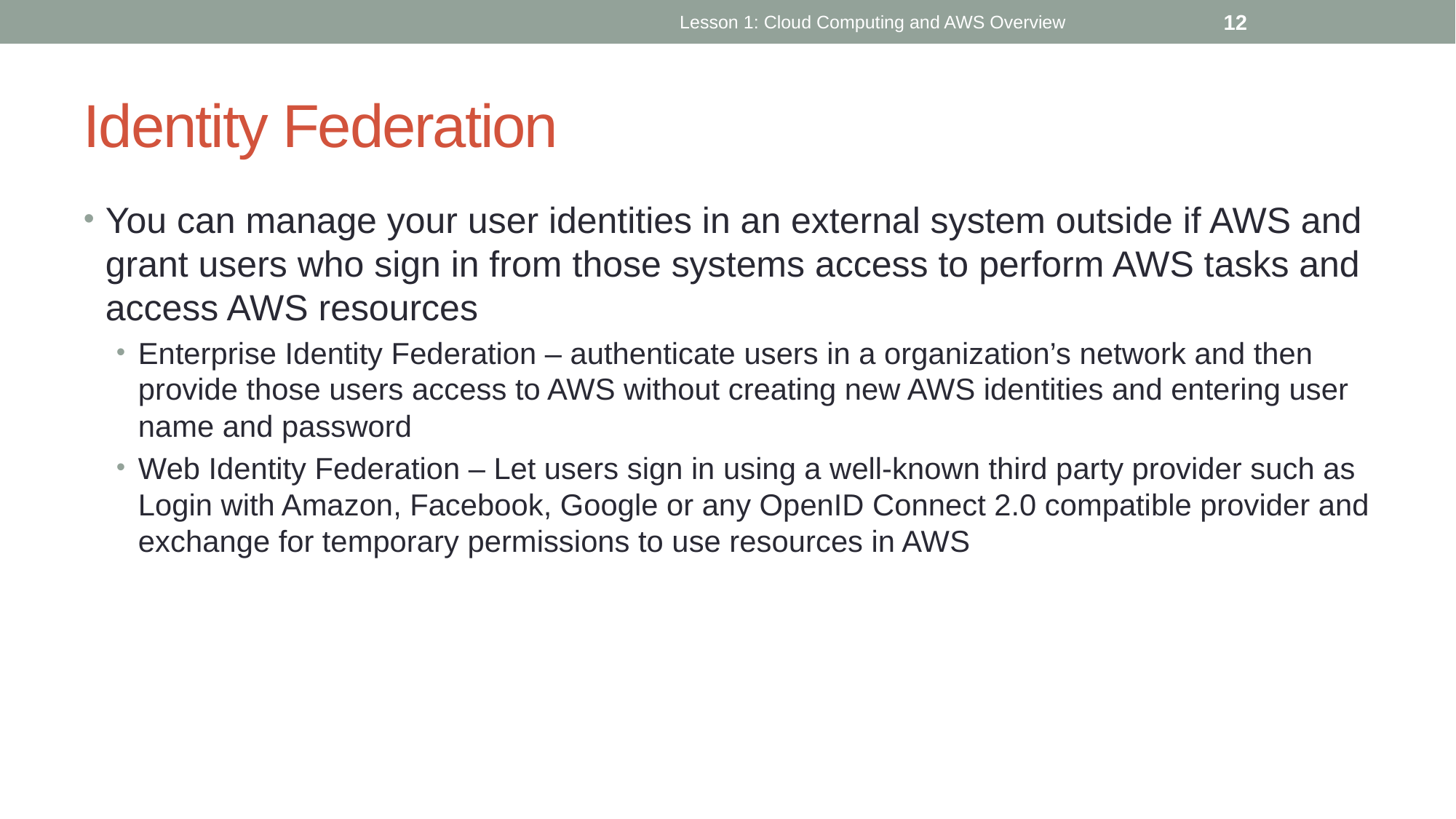

Lesson 1: Cloud Computing and AWS Overview
12
# Identity Federation
You can manage your user identities in an external system outside if AWS and grant users who sign in from those systems access to perform AWS tasks and access AWS resources
Enterprise Identity Federation – authenticate users in a organization’s network and then provide those users access to AWS without creating new AWS identities and entering user name and password
Web Identity Federation – Let users sign in using a well-known third party provider such as Login with Amazon, Facebook, Google or any OpenID Connect 2.0 compatible provider and exchange for temporary permissions to use resources in AWS